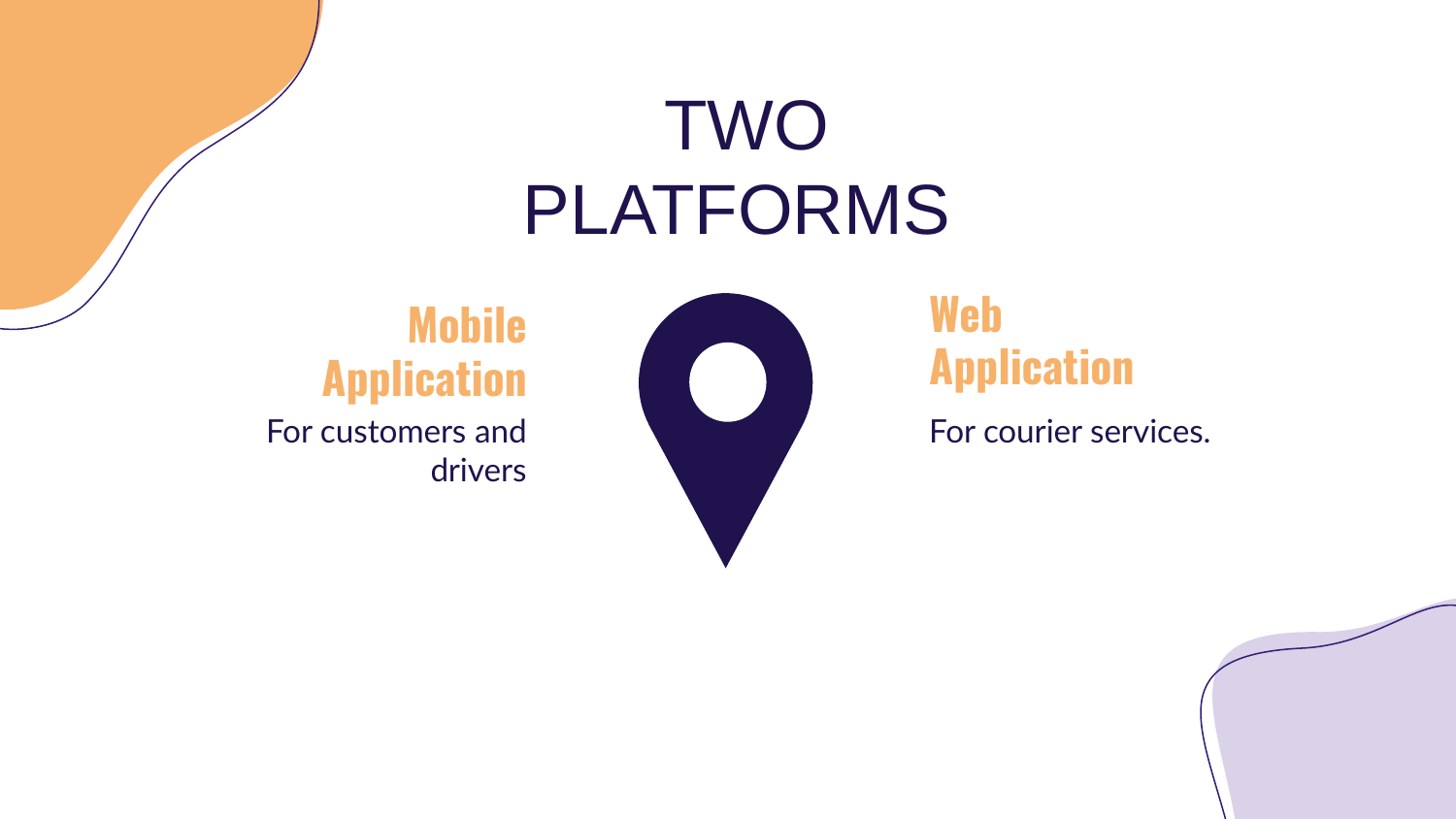

# TWO PLATFORMS
Web Application
Mobile Application

For customers and drivers

For courier services.